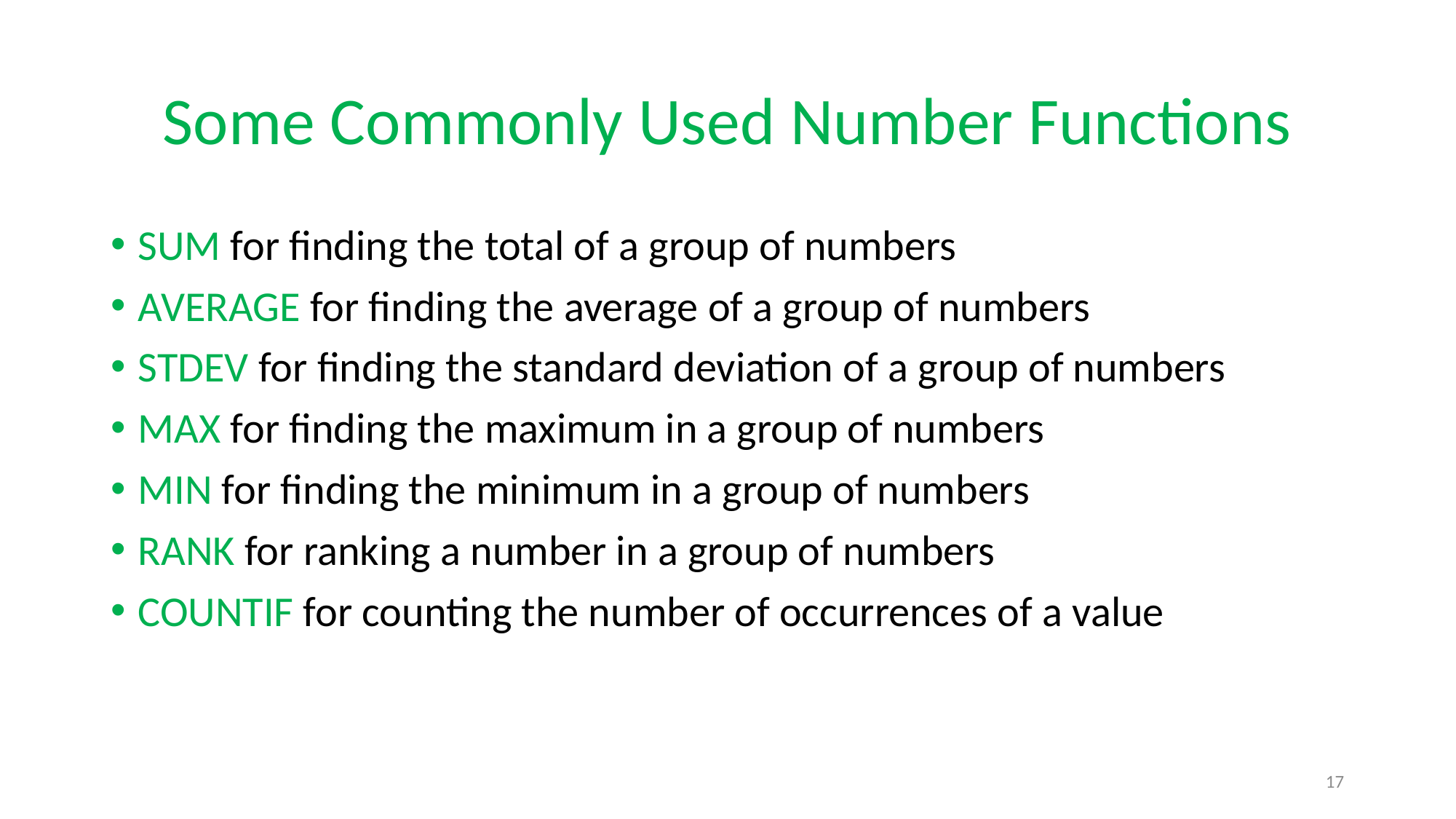

# Some Commonly Used Number Functions
SUM for finding the total of a group of numbers
AVERAGE for finding the average of a group of numbers
STDEV for finding the standard deviation of a group of numbers
MAX for finding the maximum in a group of numbers
MIN for finding the minimum in a group of numbers
RANK for ranking a number in a group of numbers
COUNTIF for counting the number of occurrences of a value
17